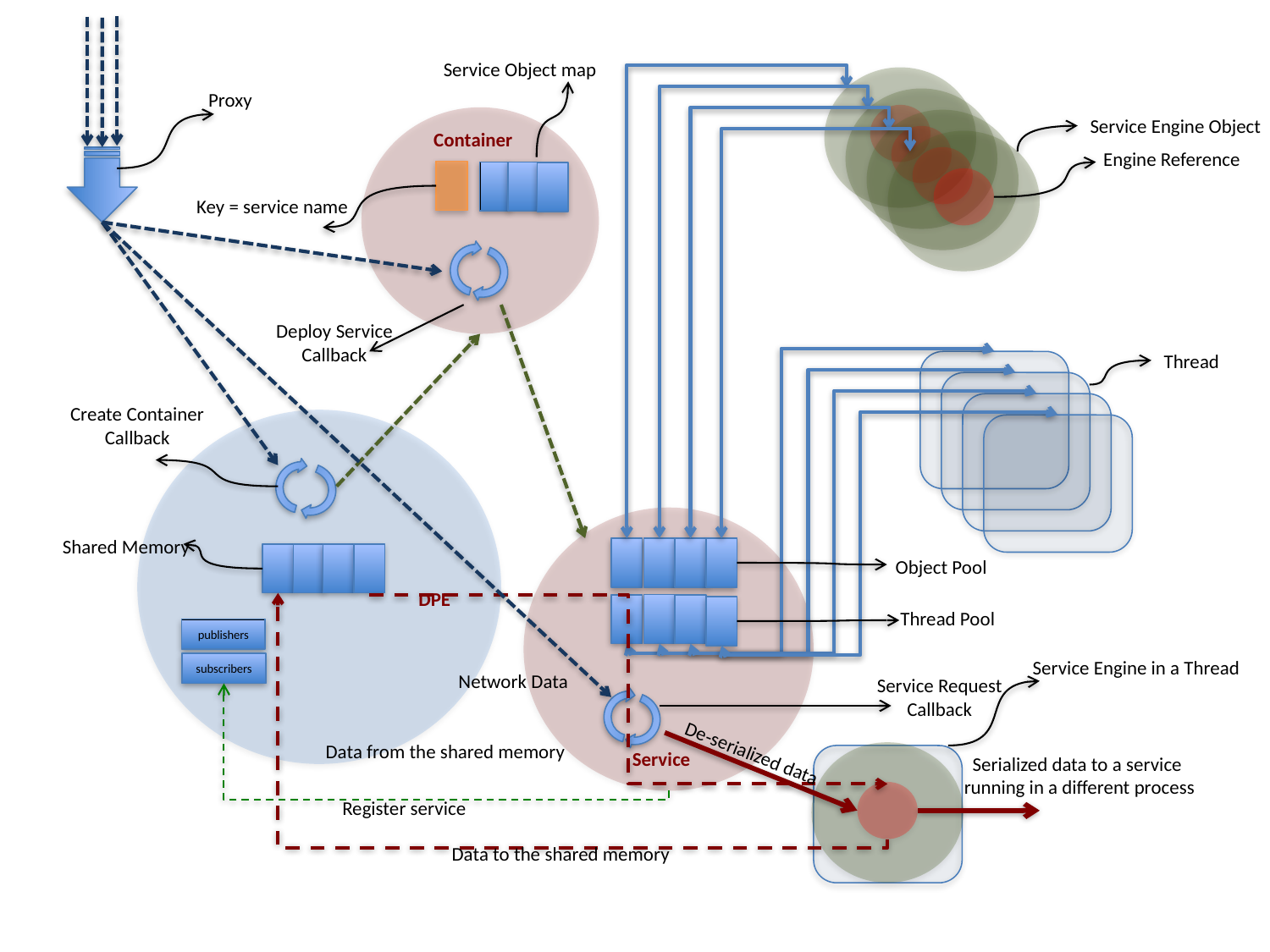

Service Object map

Proxy

Service Engine Object

Container

Engine Reference

Key = service name

Deploy Service
Callback
Thread

Create Container
Callback

Shared Memory

Object Pool
DPE

Thread Pool
publishers
Service Engine in a Thread
subscribers
Network Data
Service Request
Callback

Data from the shared memory
De-serialized data
Service

Serialized data to a service
 running in a different process

Register service
Data to the shared memory